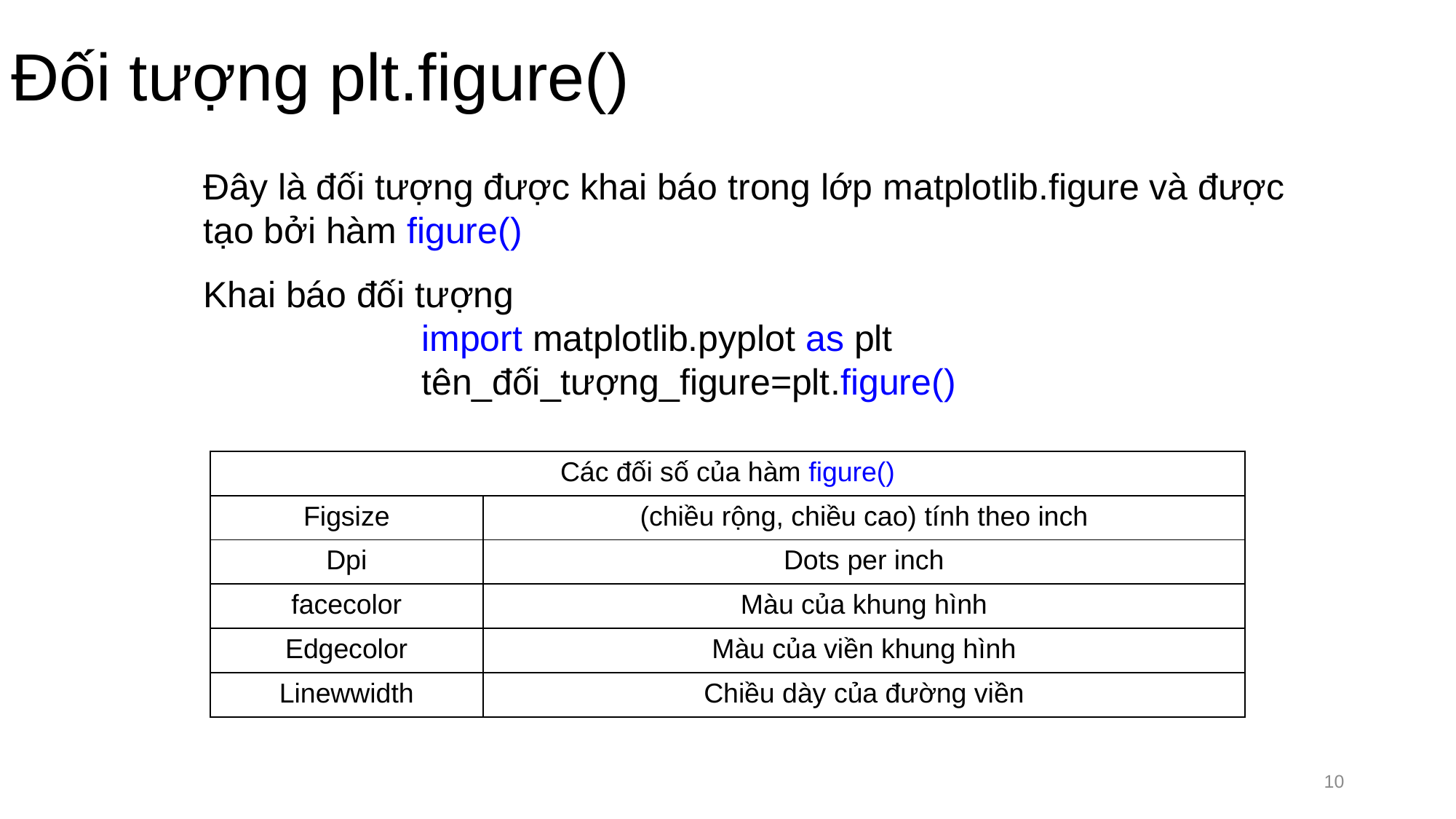

# Đối tượng plt.figure()
Đây là đối tượng được khai báo trong lớp matplotlib.figure và được tạo bởi hàm figure()
Khai báo đối tượng
		import matplotlib.pyplot as plt
		tên_đối_tượng_figure=plt.figure()
| Các đối số của hàm figure() |  |
| --- | --- |
| Figsize | (chiều rộng, chiều cao) tính theo inch |
| Dpi | Dots per inch |
| facecolor | Màu của khung hình |
| Edgecolor | Màu của viền khung hình |
| Linewwidth | Chiều dày của đường viền |
10